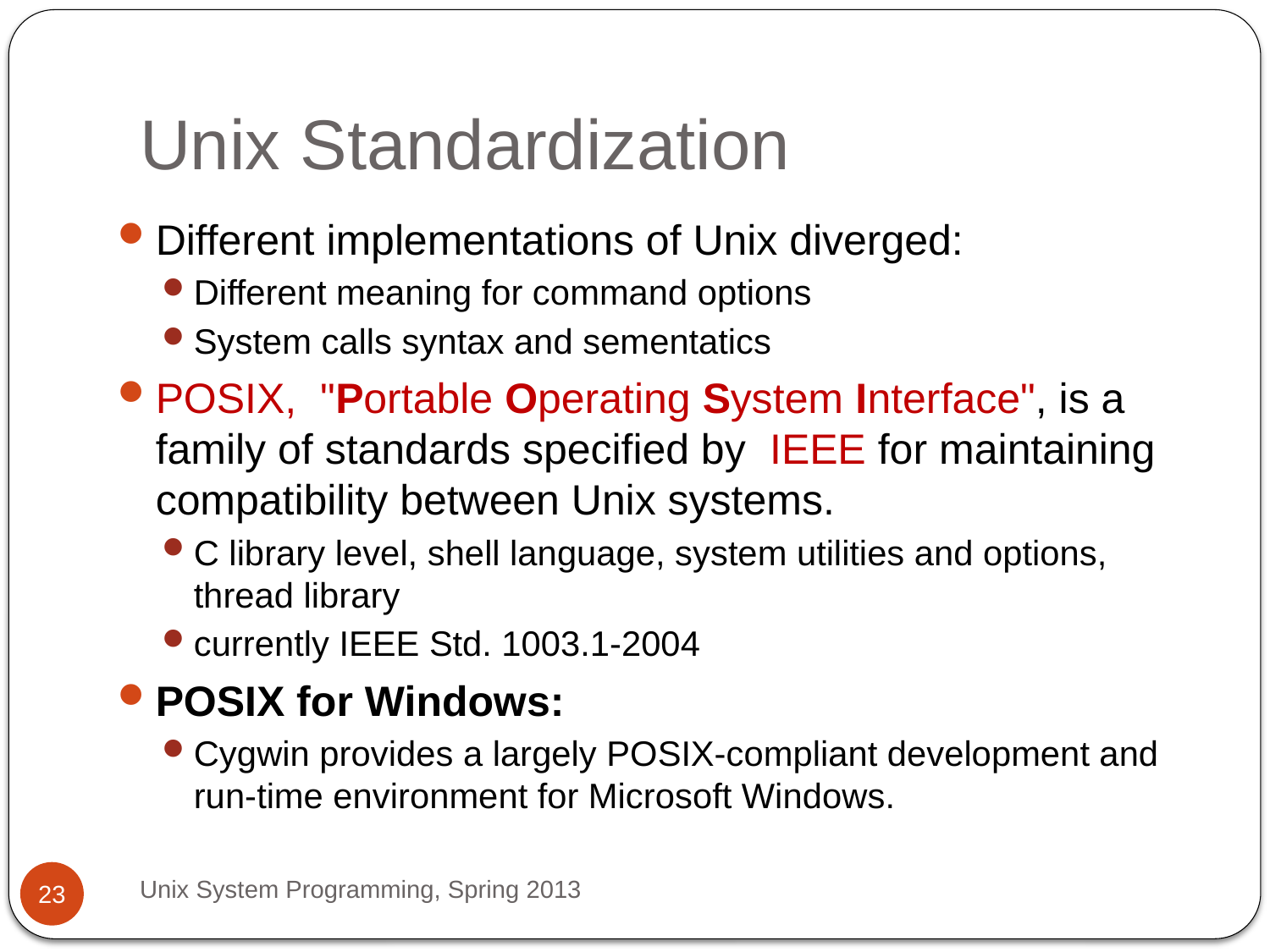

# Unix Standardization
Different implementations of Unix diverged:
Different meaning for command options
System calls syntax and sementatics
POSIX,  "Portable Operating System Interface", is a family of standards specified by  IEEE for maintaining compatibility between Unix systems.
C library level, shell language, system utilities and options, thread library
currently IEEE Std. 1003.1-2004
POSIX for Windows:
Cygwin provides a largely POSIX-compliant development and run-time environment for Microsoft Windows.
Unix System Programming, Spring 2013
23